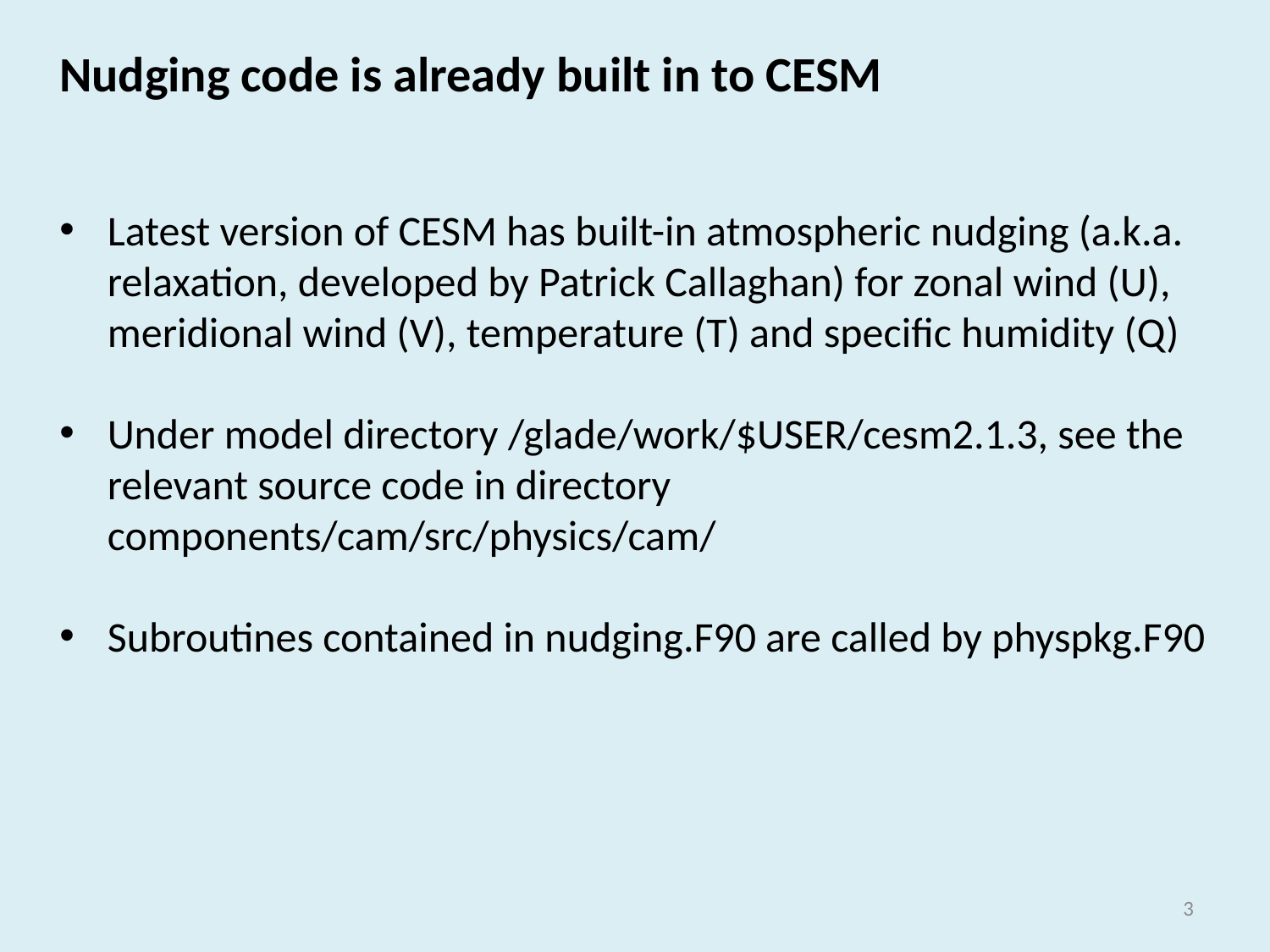

Nudging code is already built in to CESM

Latest version of CESM has built-in atmospheric nudging (a.k.a. relaxation, developed by Patrick Callaghan) for zonal wind (U), meridional wind (V), temperature (T) and specific humidity (Q)

Under model directory /glade/work/$USER/cesm2.1.3, see the relevant source code in directory components/cam/src/physics/cam/

Subroutines contained in nudging.F90 are called by physpkg.F90

3